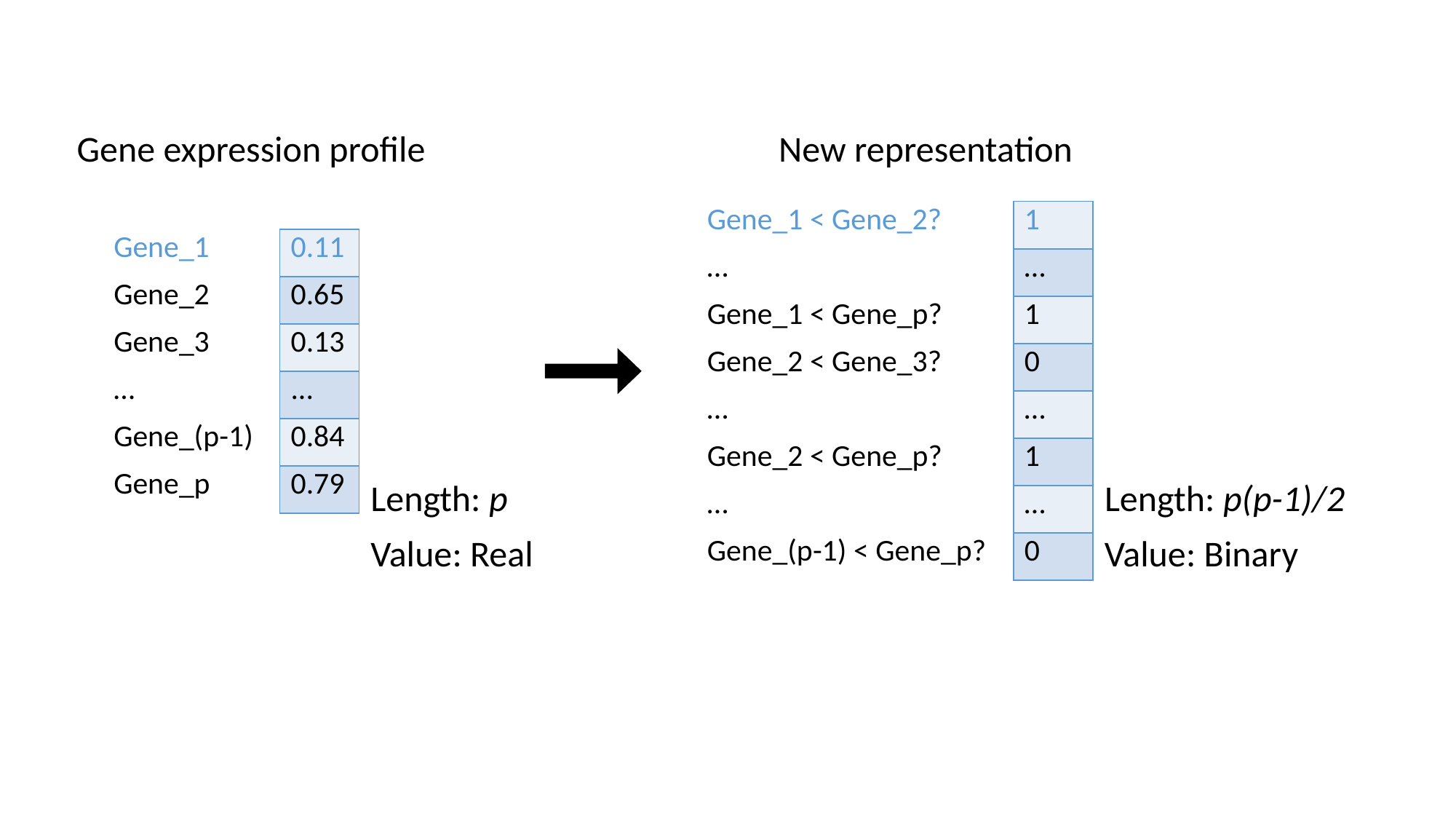

Gene expression profile
New representation
| Gene\_1 < Gene\_2? |
| --- |
| … |
| Gene\_1 < Gene\_p? |
| Gene\_2 < Gene\_3? |
| … |
| Gene\_2 < Gene\_p? |
| … |
| Gene\_(p-1) < Gene\_p? |
| 1 |
| --- |
| … |
| 1 |
| 0 |
| … |
| 1 |
| … |
| 0 |
| Gene\_1 |
| --- |
| Gene\_2 |
| Gene\_3 |
| … |
| Gene\_(p-1) |
| Gene\_p |
| 0.11 |
| --- |
| 0.65 |
| 0.13 |
| ... |
| 0.84 |
| 0.79 |

Length: p(p-1)/2
Length: p
Value: Real
Value: Binary